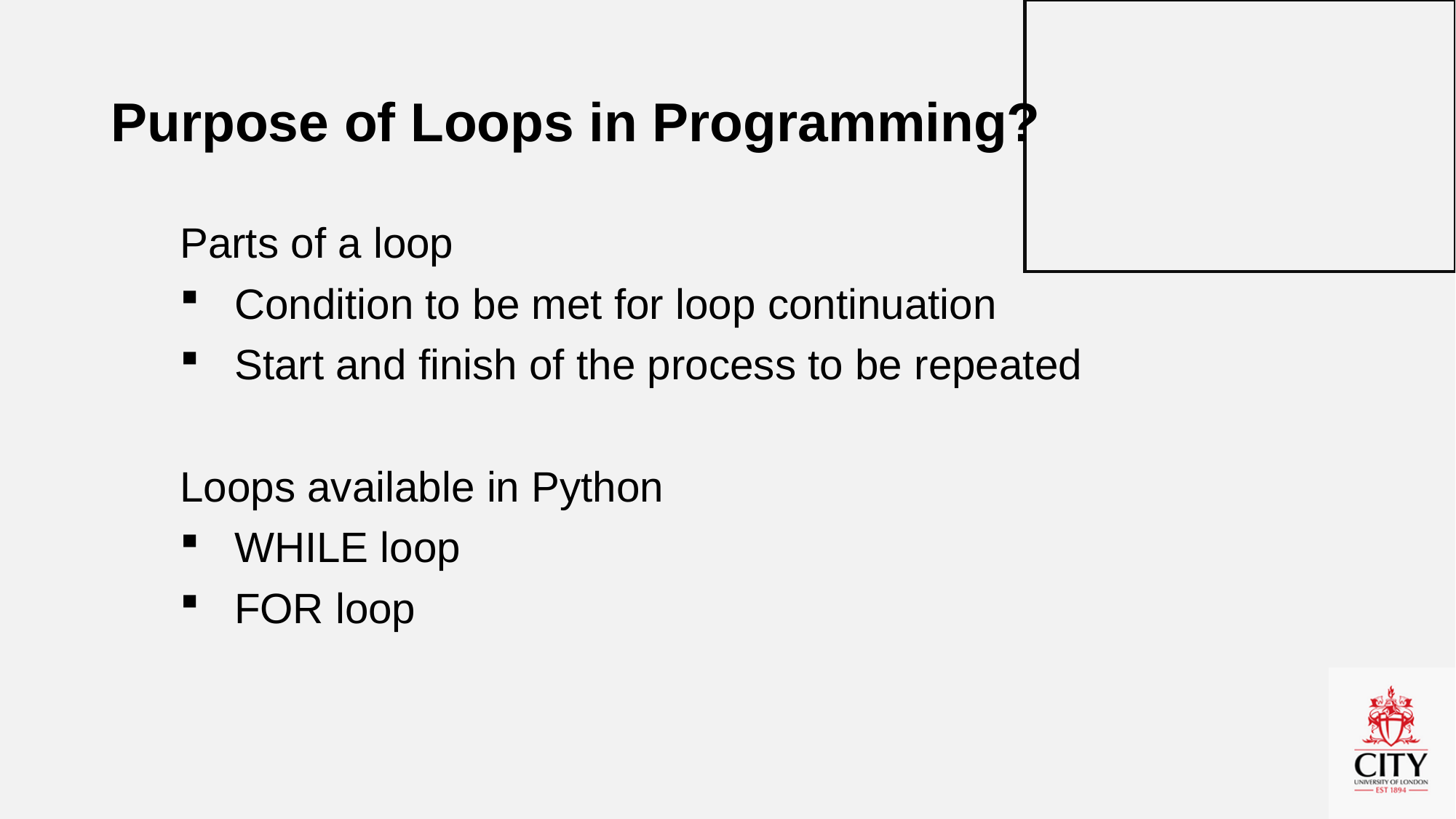

# Purpose of Loops in Programming?
Parts of a loop
Condition to be met for loop continuation
Start and finish of the process to be repeated

Loops available in Python
WHILE loop
FOR loop